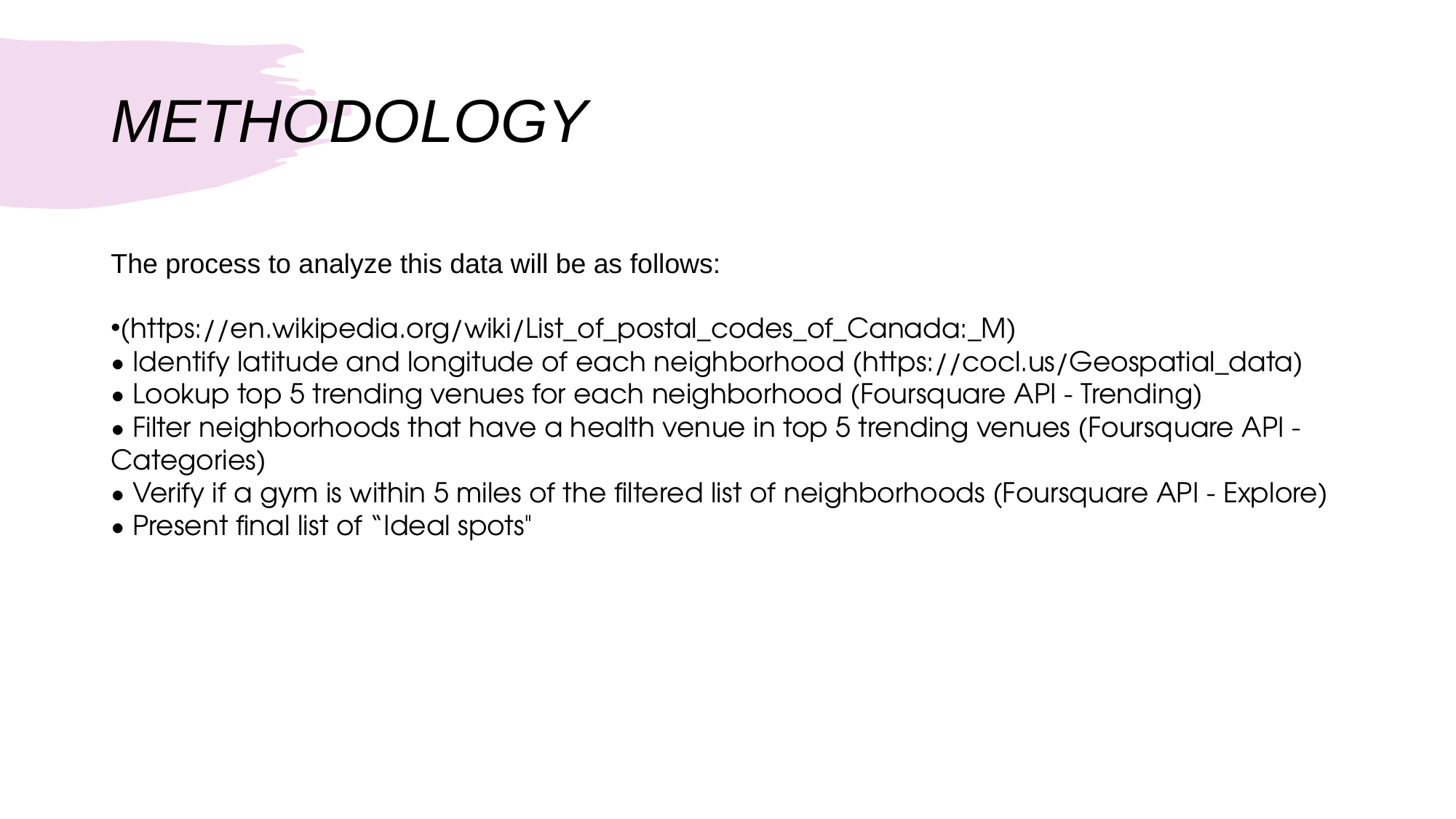

# METHODOLOGY
The process to analyze this data will be as follows:

(https://en.wikipedia.org/wiki/List_of_postal_codes_of_Canada:_M)
• Identify latitude and longitude of each neighborhood (https://cocl.us/Geospatial_data)
• Lookup top 5 trending venues for each neighborhood (Foursquare API - Trending)
• Filter neighborhoods that have a health venue in top 5 trending venues (Foursquare API - Categories)
• Verify if a gym is within 5 miles of the filtered list of neighborhoods (Foursquare API - Explore)
• Present final list of “Ideal spots"